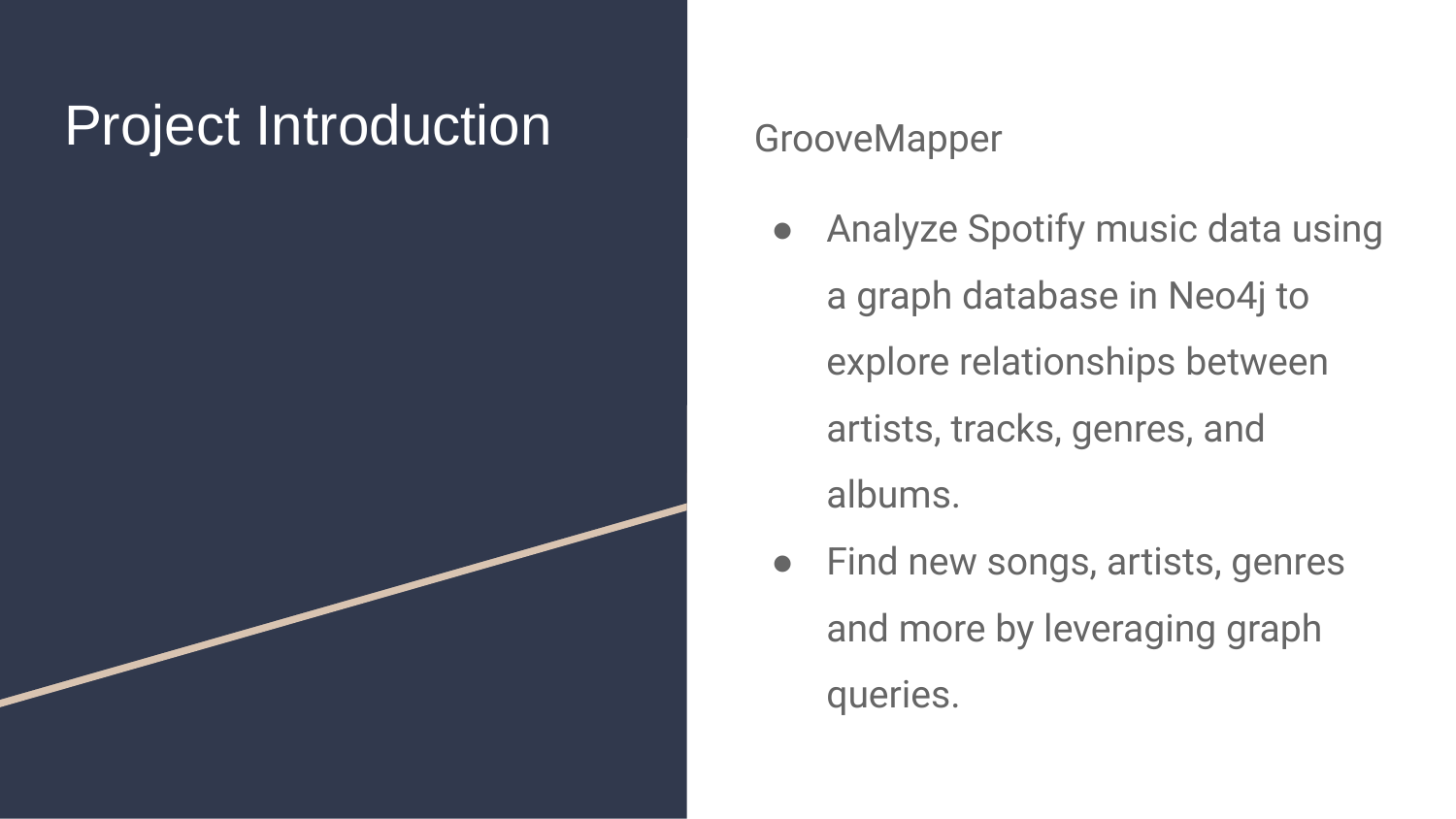

# Project Introduction
GrooveMapper
Analyze Spotify music data using a graph database in Neo4j to explore relationships between artists, tracks, genres, and albums.
Find new songs, artists, genres and more by leveraging graph queries.